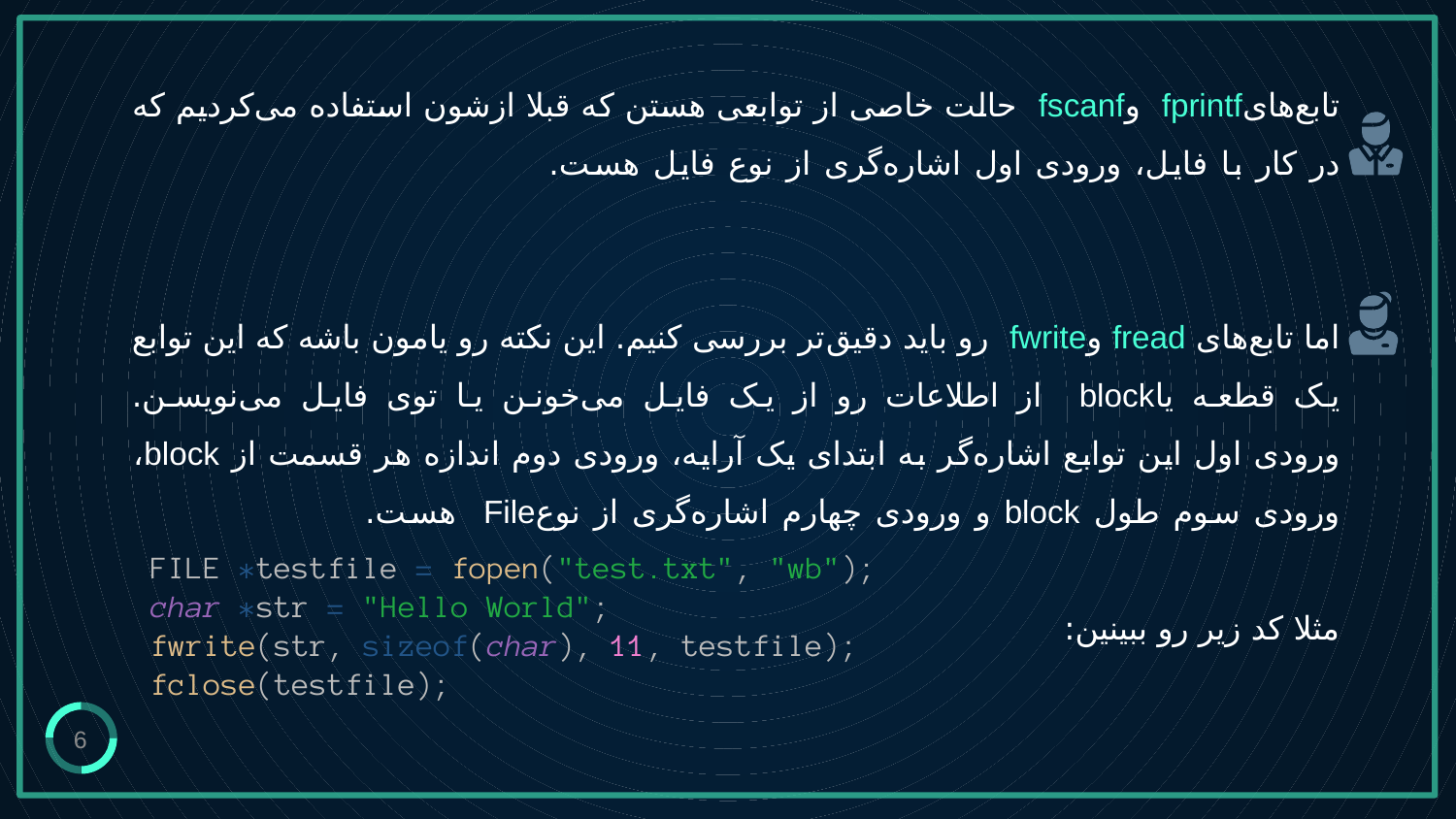

# تابع‌هایfprintf  وfscanf  حالت خاصی از توابعی هستن که قبلا ازشون استفاده می‌کردیم که در کار با فایل، ورودی اول اشاره‌گری از نوع فایل هست. اما تابع‌های fread وfwrite  رو باید دقیق‌تر بررسی کنیم. این نکته رو یامون باشه که این توابع یک قطعه یاblock  از اطلاعات رو از یک فایل می‌خونن یا توی فایل می‌نویسن. ورودی اول این توابع اشاره‌گر به ابتدای یک آرایه، ورودی دوم اندازه هر قسمت از block، ورودی سوم طول block و ورودی چهارم اشاره‌گری از نوعFile  هست. مثلا کد زیر رو ببینین:

FILE *testfile = fopen("test.txt", "wb");
char *str = "Hello World";
fwrite(str, sizeof(char), 11, testfile);
fclose(testfile);
6